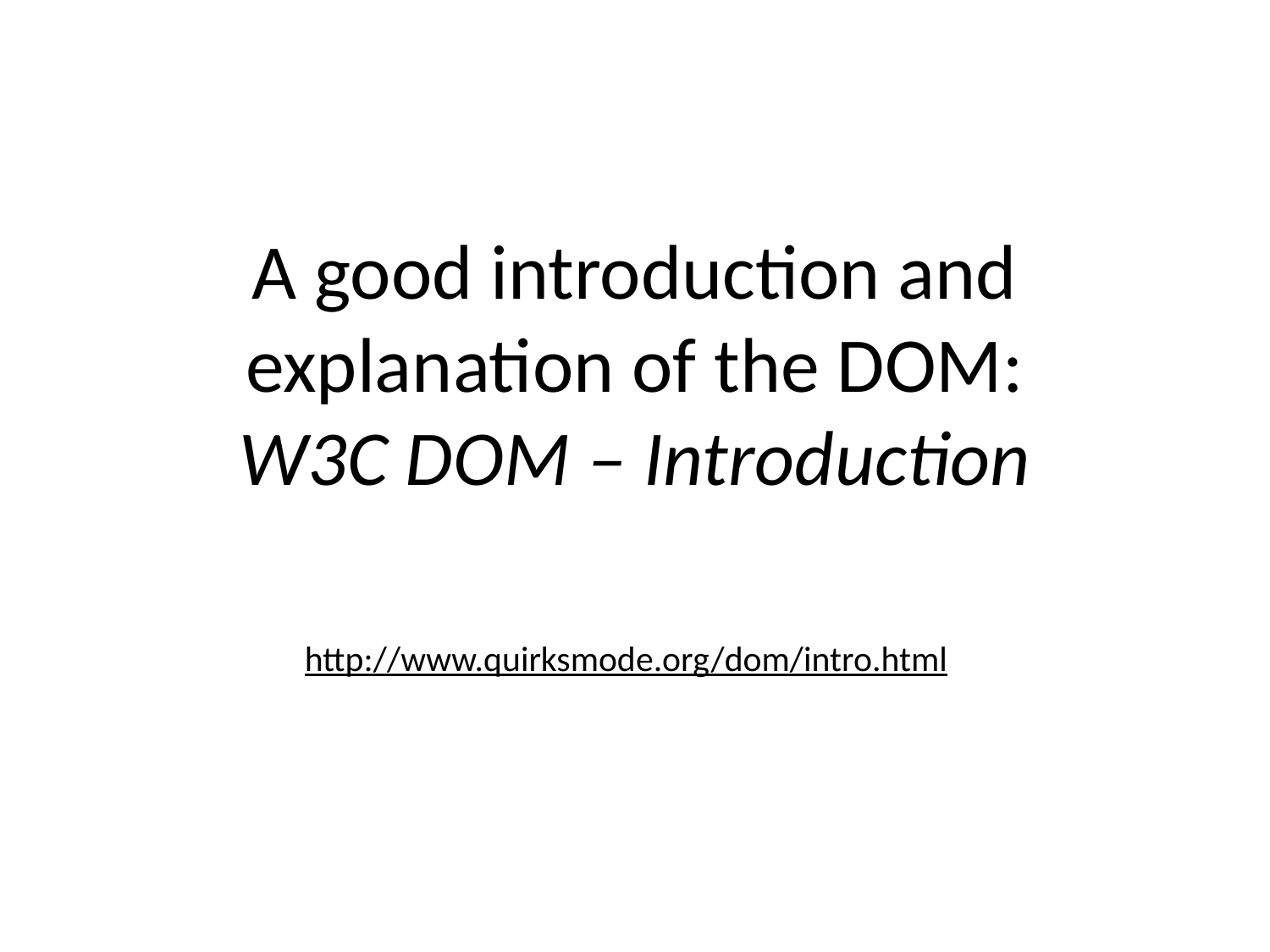

# A good introduction and explanation of the DOM: W3C DOM – Introduction http://www.quirksmode.org/dom/intro.html